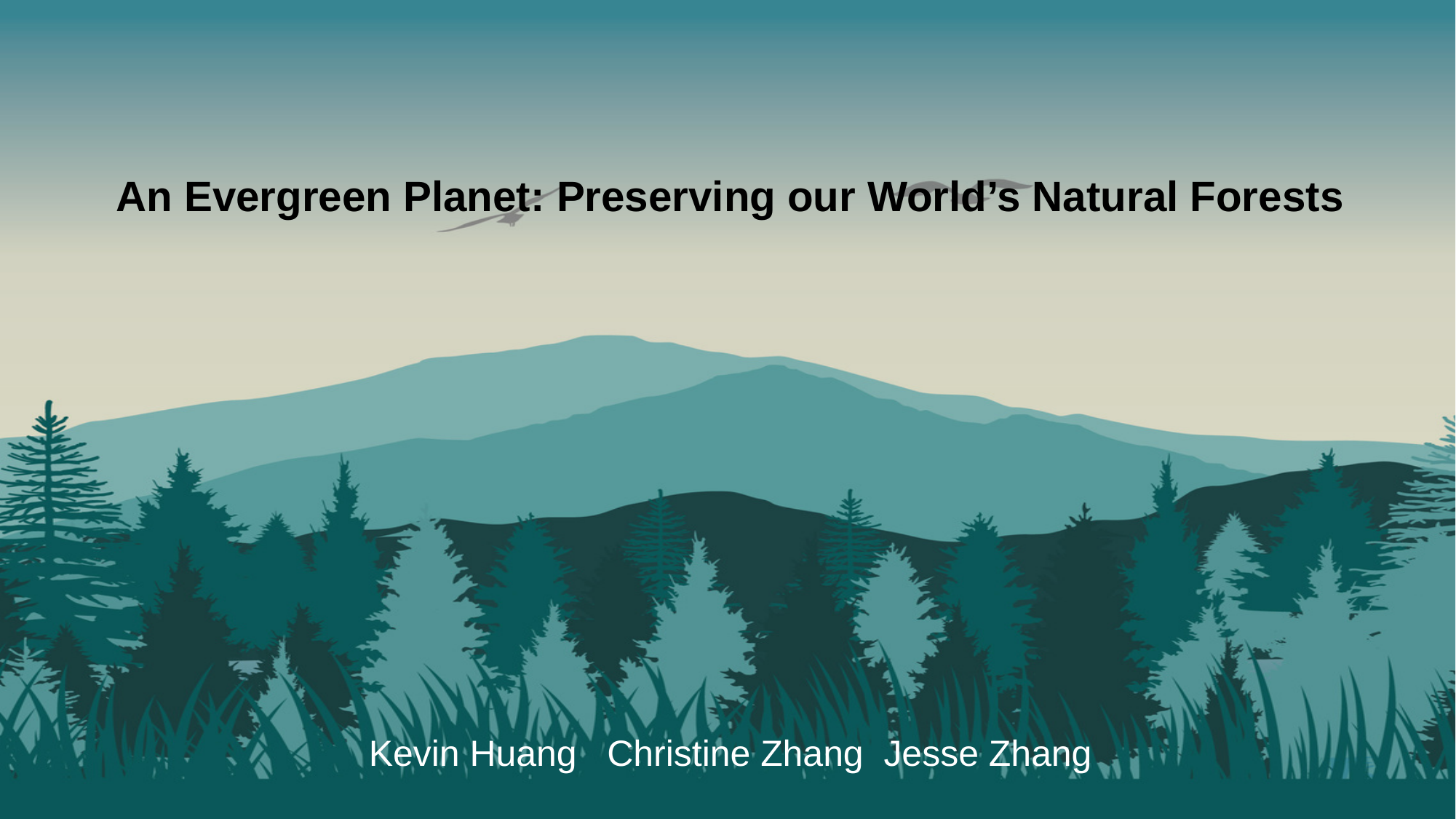

An Evergreen Planet: Preserving our World’s Natural Forests

Kevin Huang   Christine Zhang  Jesse Zhang